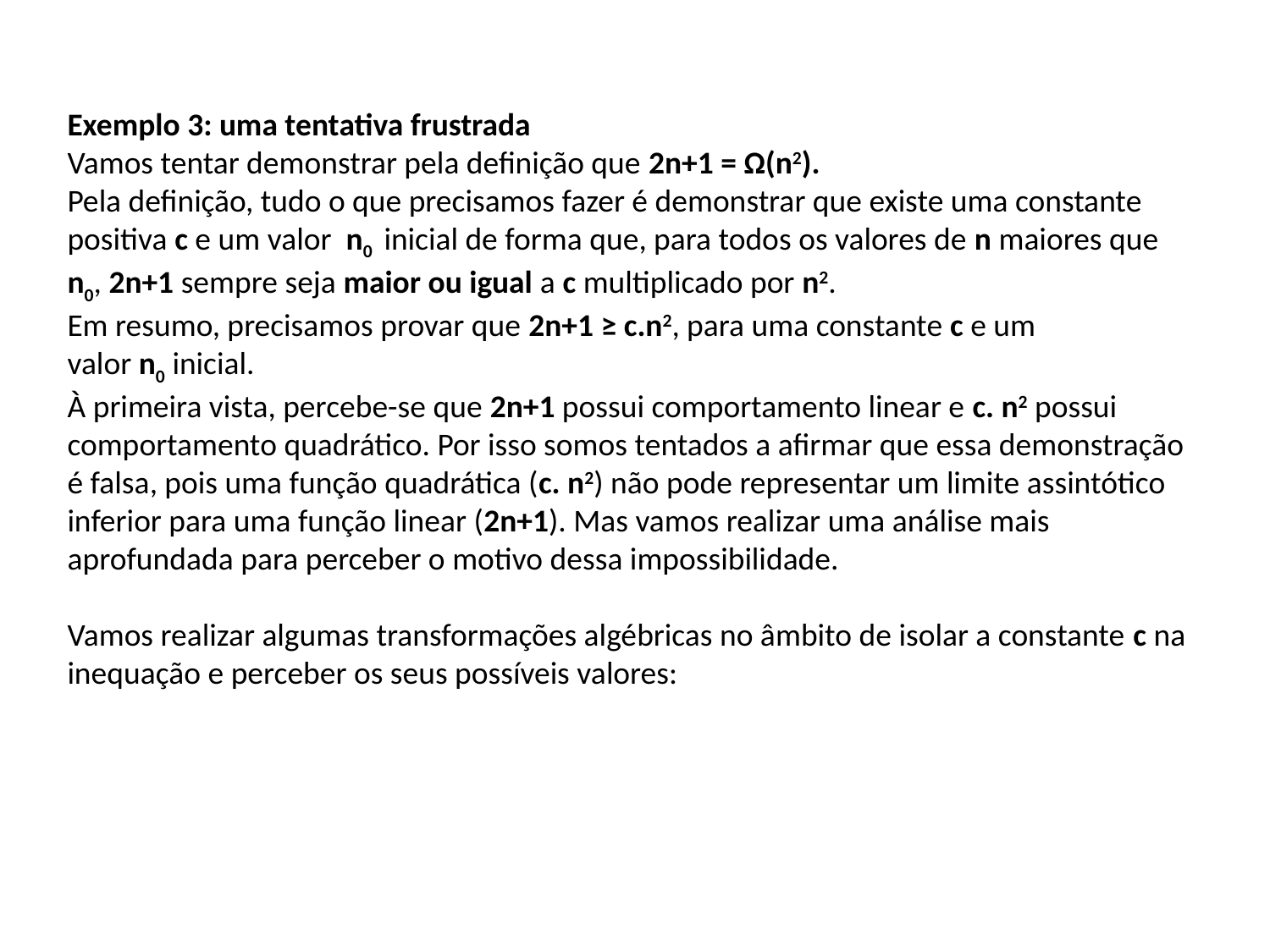

Exemplo 3: uma tentativa frustrada
Vamos tentar demonstrar pela definição que 2n+1 = Ω(n2).
Pela definição, tudo o que precisamos fazer é demonstrar que existe uma constante positiva c e um valor  n0  inicial de forma que, para todos os valores de n maiores que  n0, 2n+1 sempre seja maior ou igual a c multiplicado por n2.
Em resumo, precisamos provar que 2n+1 ≥ c.n2, para uma constante c e um valor n0 inicial.
À primeira vista, percebe-se que 2n+1 possui comportamento linear e c. n2 possui comportamento quadrático. Por isso somos tentados a afirmar que essa demonstração é falsa, pois uma função quadrática (c. n2) não pode representar um limite assintótico inferior para uma função linear (2n+1). Mas vamos realizar uma análise mais aprofundada para perceber o motivo dessa impossibilidade.

Vamos realizar algumas transformações algébricas no âmbito de isolar a constante c na inequação e perceber os seus possíveis valores: